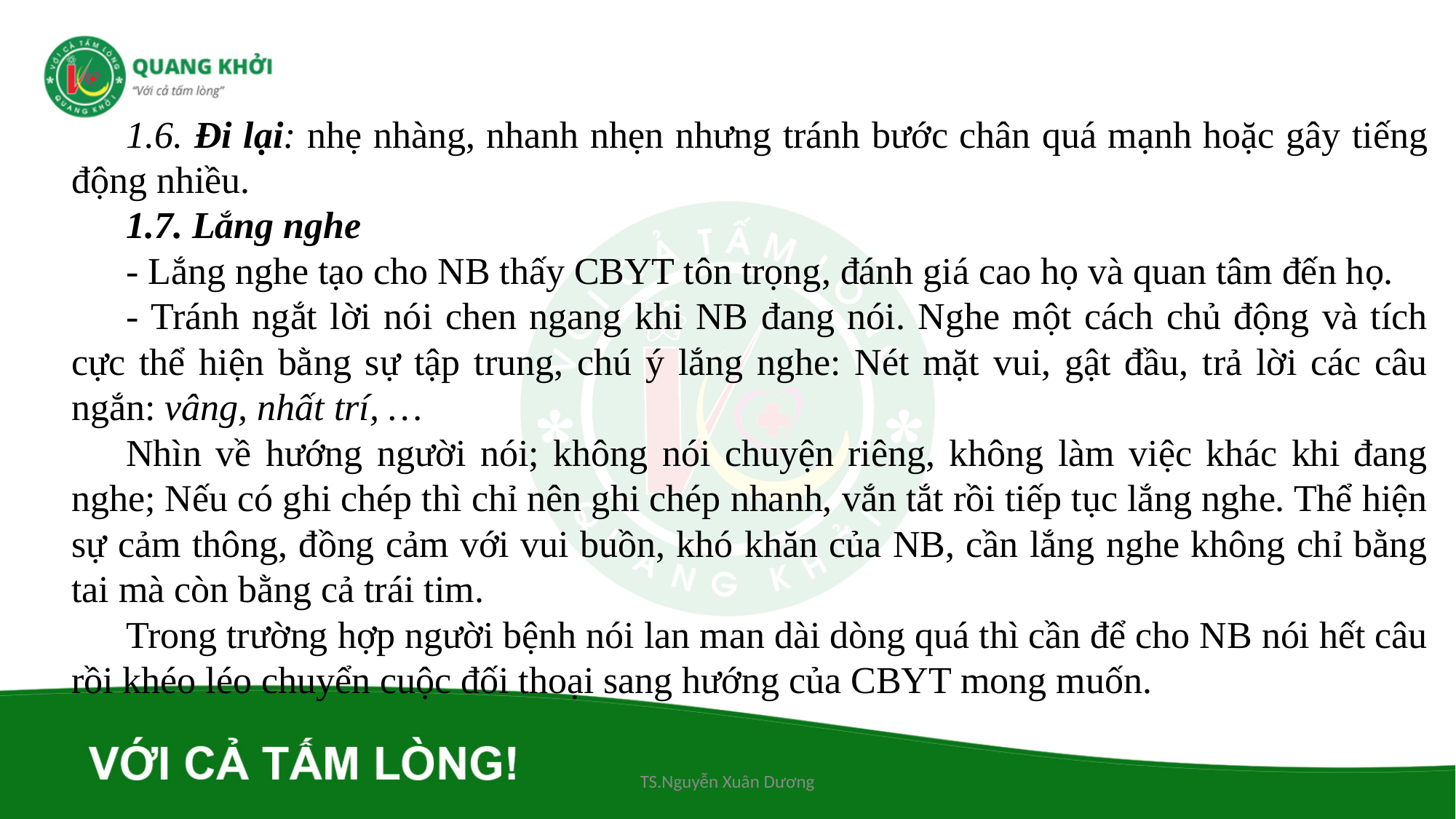

1.6. Đi lại: nhẹ nhàng, nhanh nhẹn nhưng tránh bước chân quá mạnh hoặc gây tiếng động nhiều.
1.7. Lắng nghe
- Lắng nghe tạo cho NB thấy CBYT tôn trọng, đánh giá cao họ và quan tâm đến họ.
- Tránh ngắt lời nói chen ngang khi NB đang nói. Nghe một cách chủ động và tích cực thể hiện bằng sự tập trung, chú ý lắng nghe: Nét mặt vui, gật đầu, trả lời các câu ngắn: vâng, nhất trí, …
Nhìn về hướng người nói; không nói chuyện riêng, không làm việc khác khi đang nghe; Nếu có ghi chép thì chỉ nên ghi chép nhanh, vắn tắt rồi tiếp tục lắng nghe. Thể hiện sự cảm thông, đồng cảm với vui buồn, khó khăn của NB, cần lắng nghe không chỉ bằng tai mà còn bằng cả trái tim.
Trong trường hợp người bệnh nói lan man dài dòng quá thì cần để cho NB nói hết câu rồi khéo léo chuyển cuộc đối thoại sang hướng của CBYT mong muốn.
TS.Nguyễn Xuân Dương